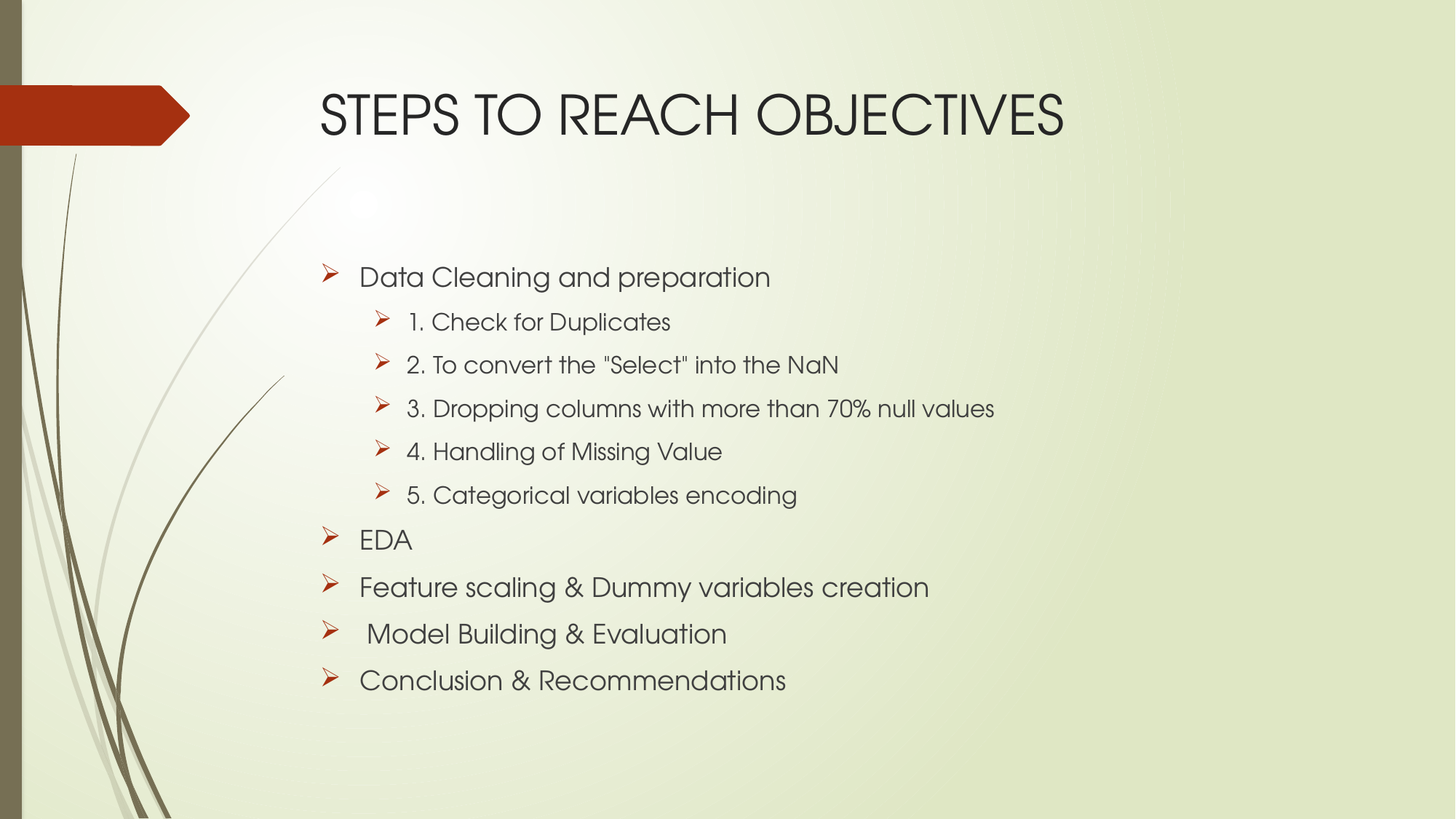

# STEPS TO REACH OBJECTIVES
Data Cleaning and preparation
1. Check for Duplicates
2. To convert the "Select" into the NaN
3. Dropping columns with more than 70% null values
4. Handling of Missing Value
5. Categorical variables encoding
EDA
Feature scaling & Dummy variables creation
 Model Building & Evaluation
Conclusion & Recommendations